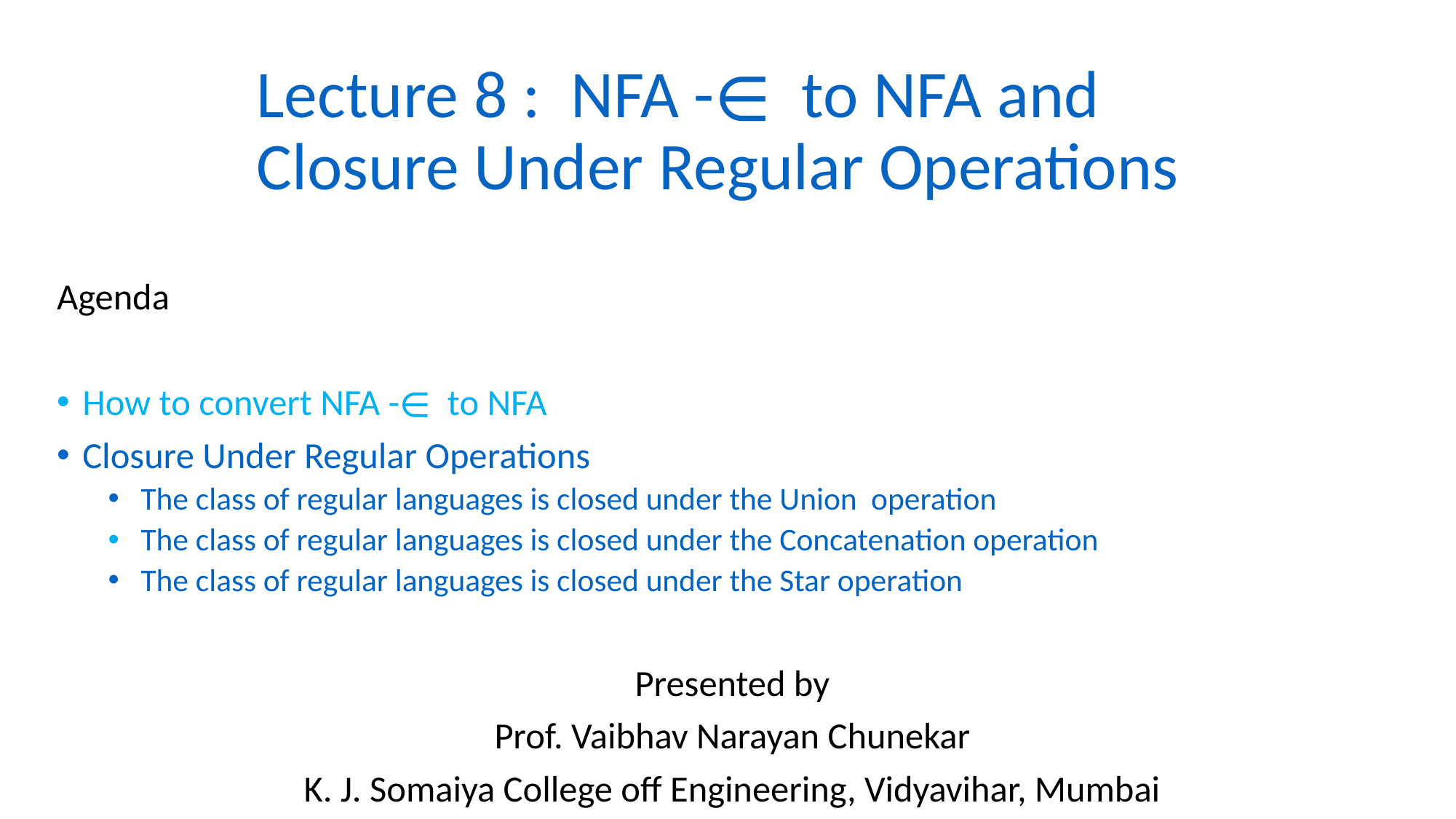

# Lecture 8 :  NFA -∊  to NFA and Closure Under Regular Operations
Agenda

How to convert NFA -∊  to NFA
Closure Under Regular Operations
 The class of regular languages is closed under the Union  operation
 The class of regular languages is closed under the Concatenation operation
 The class of regular languages is closed under the Star operation

Presented by
Prof. Vaibhav Narayan Chunekar
K. J. Somaiya College off Engineering, Vidyavihar, Mumbai